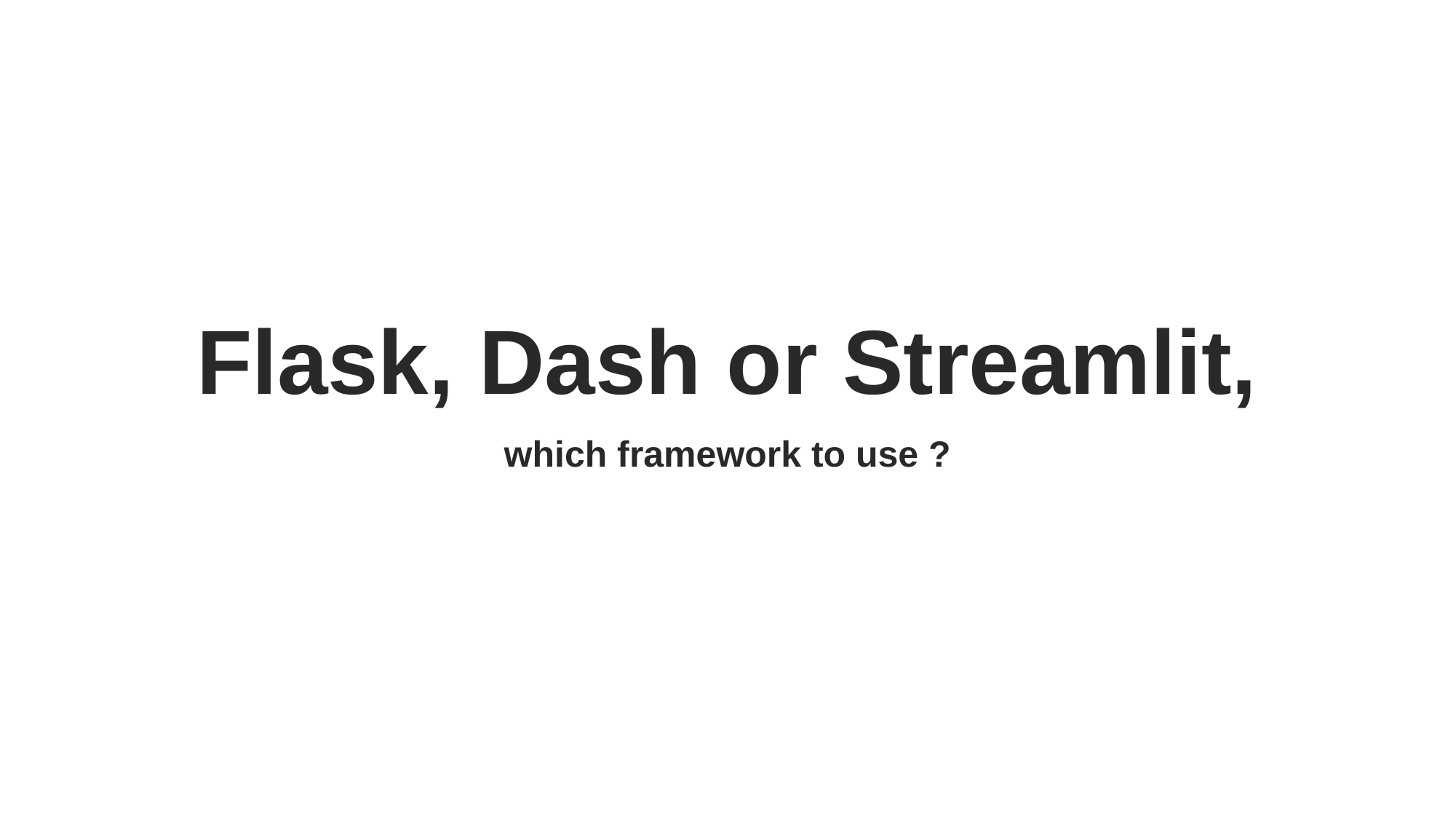

# Flask, Dash or Streamlit,
which framework to use ?